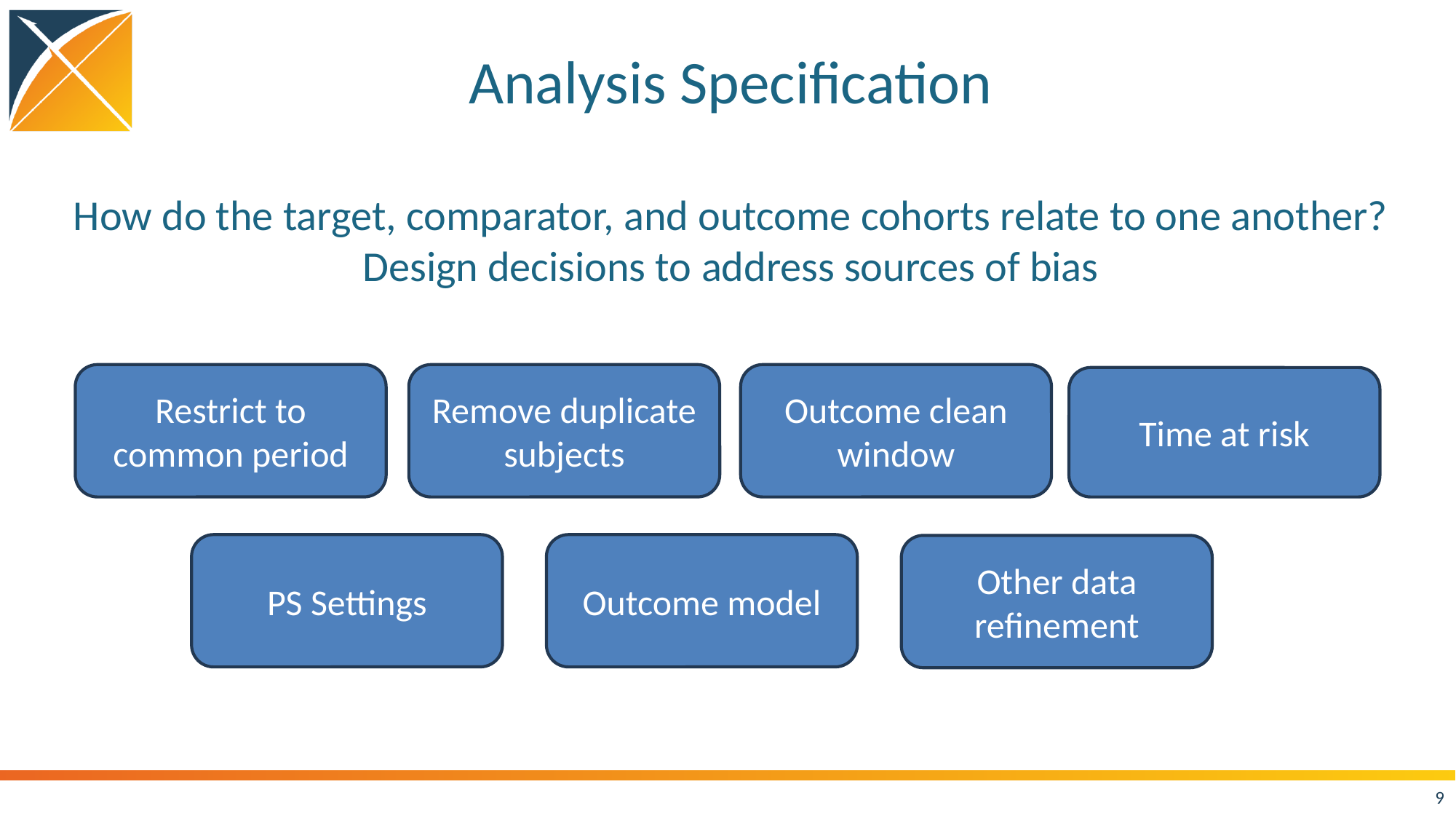

# Analysis Specification
How do the target, comparator, and outcome cohorts relate to one another?
Design decisions to address sources of bias
Restrict to common period
Remove duplicate subjects
Outcome clean window
Time at risk
PS Settings
Outcome model
Other data refinement
9